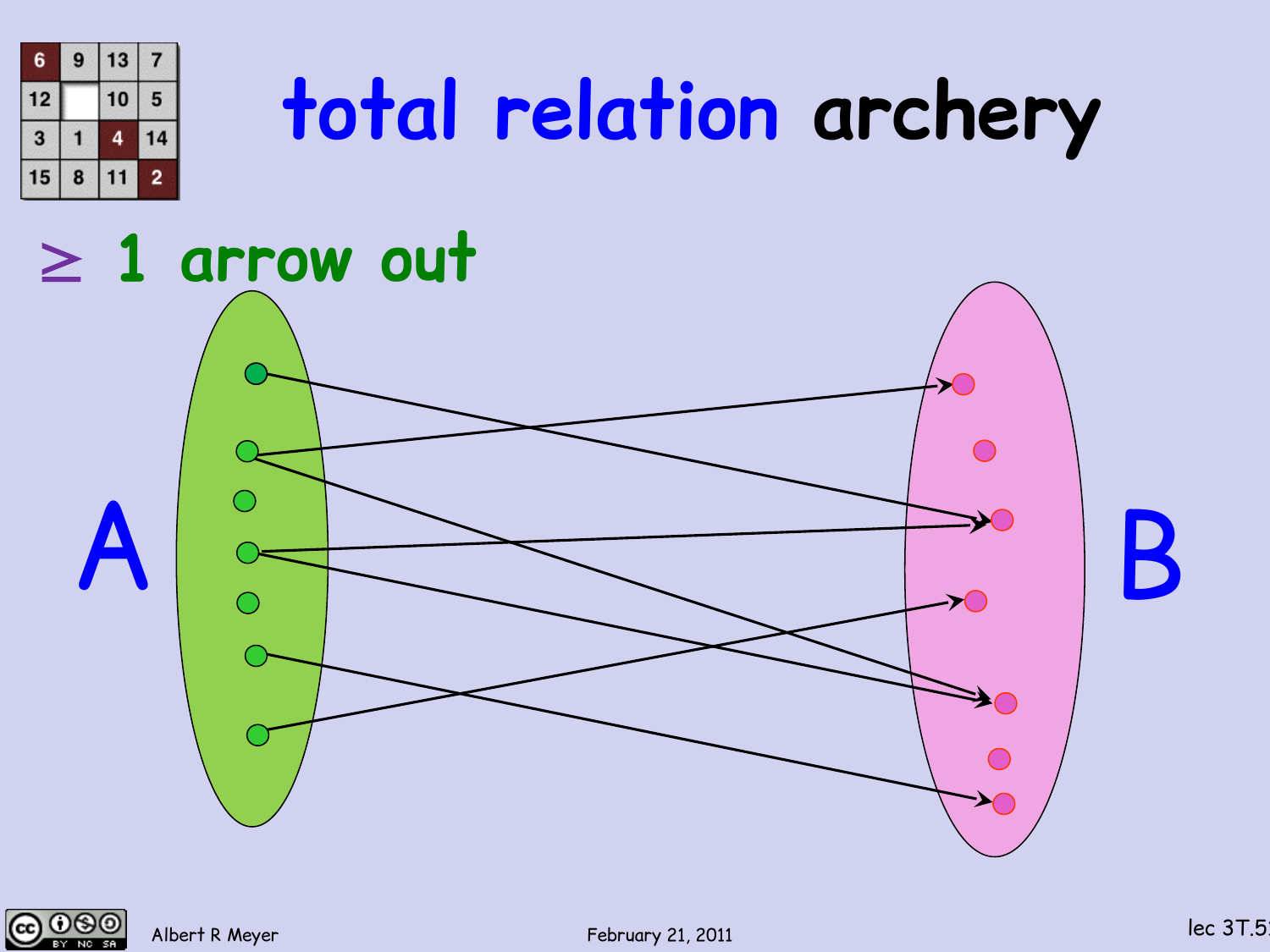

# total relation archery
≥ 1 arrow out

A
B